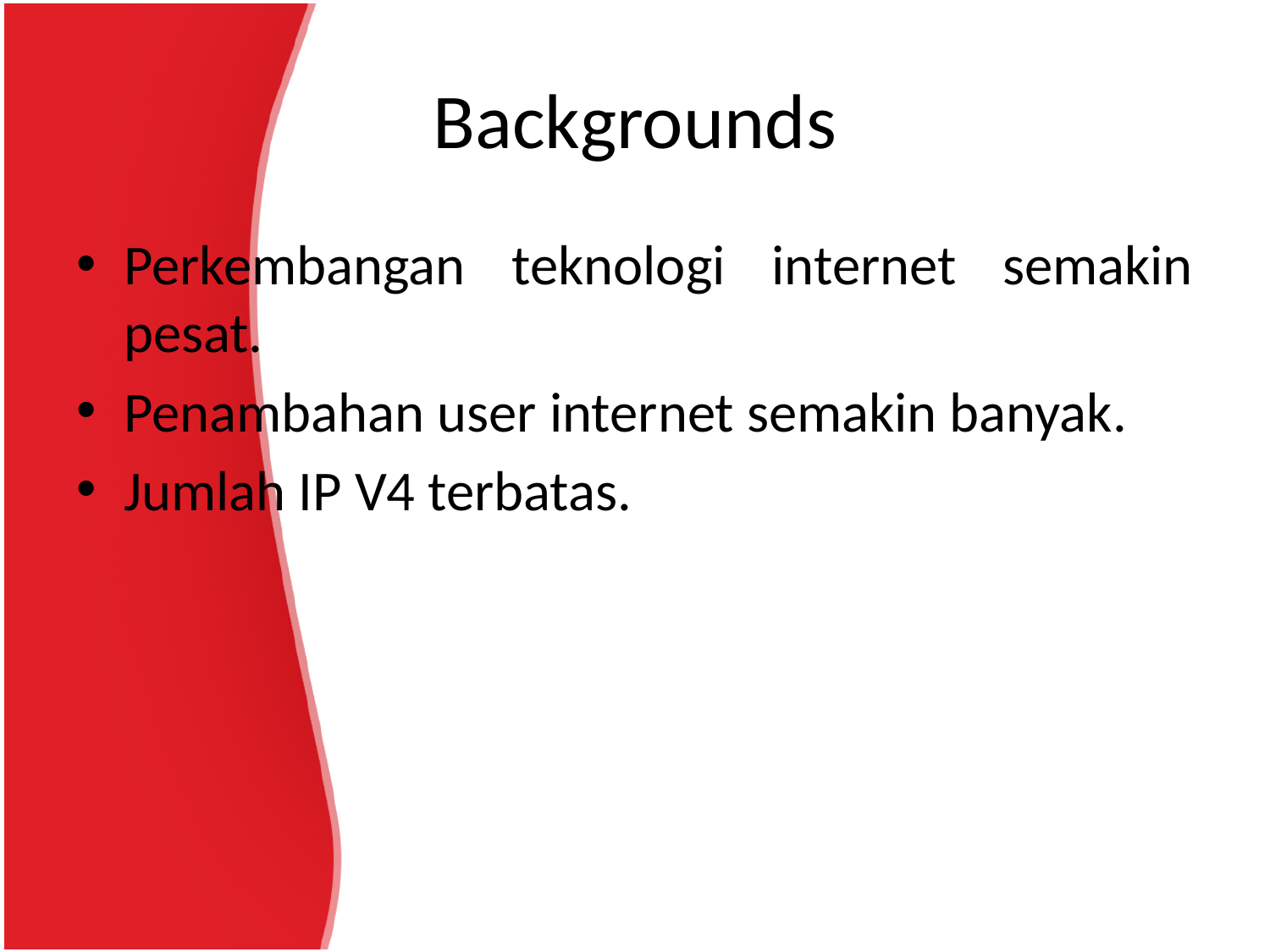

# Backgrounds
Perkembangan teknologi internet semakin pesat.
Penambahan user internet semakin banyak.
Jumlah IP V4 terbatas.